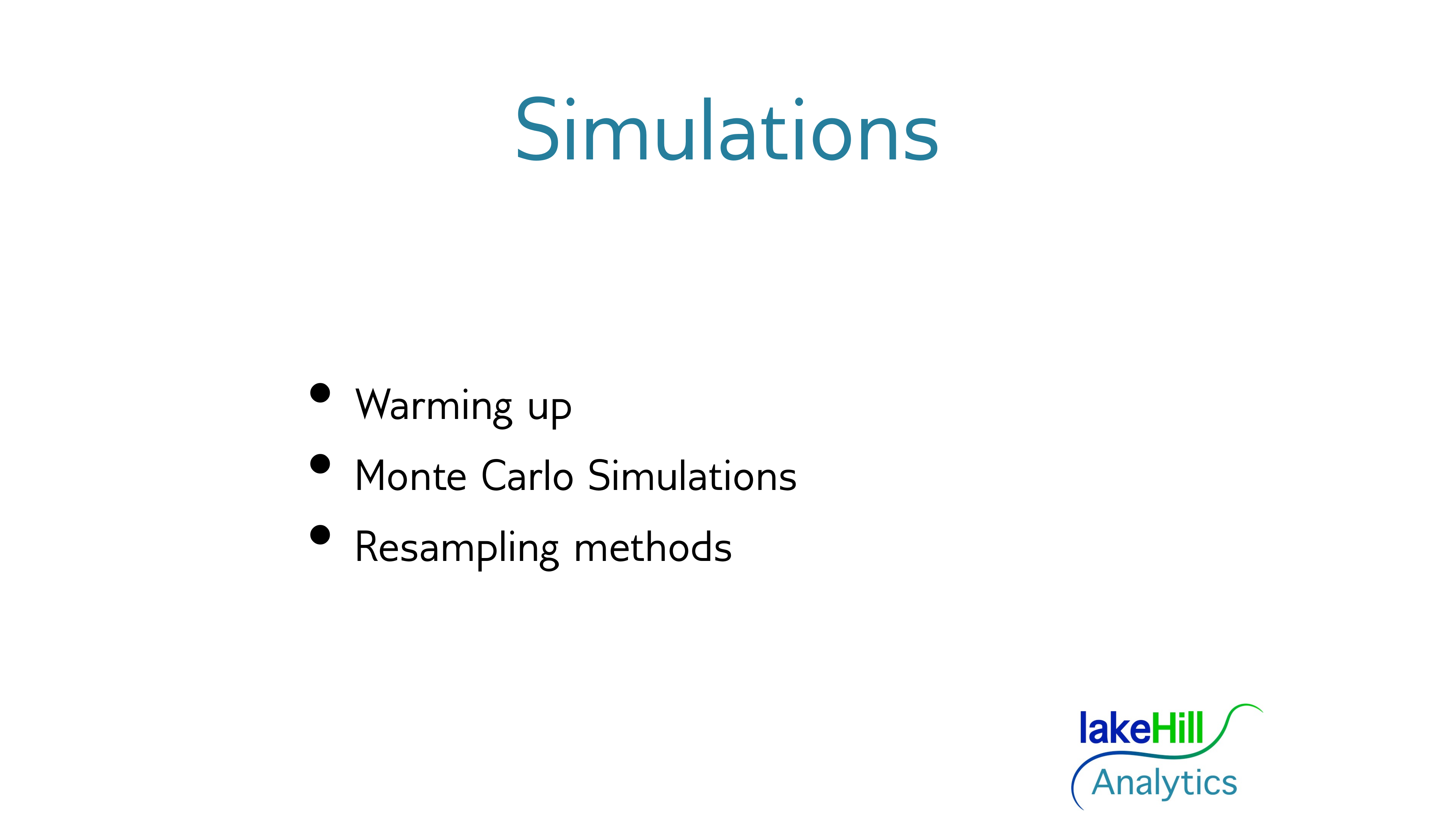

# Simulations
Warming up
Monte Carlo Simulations
Resampling methods